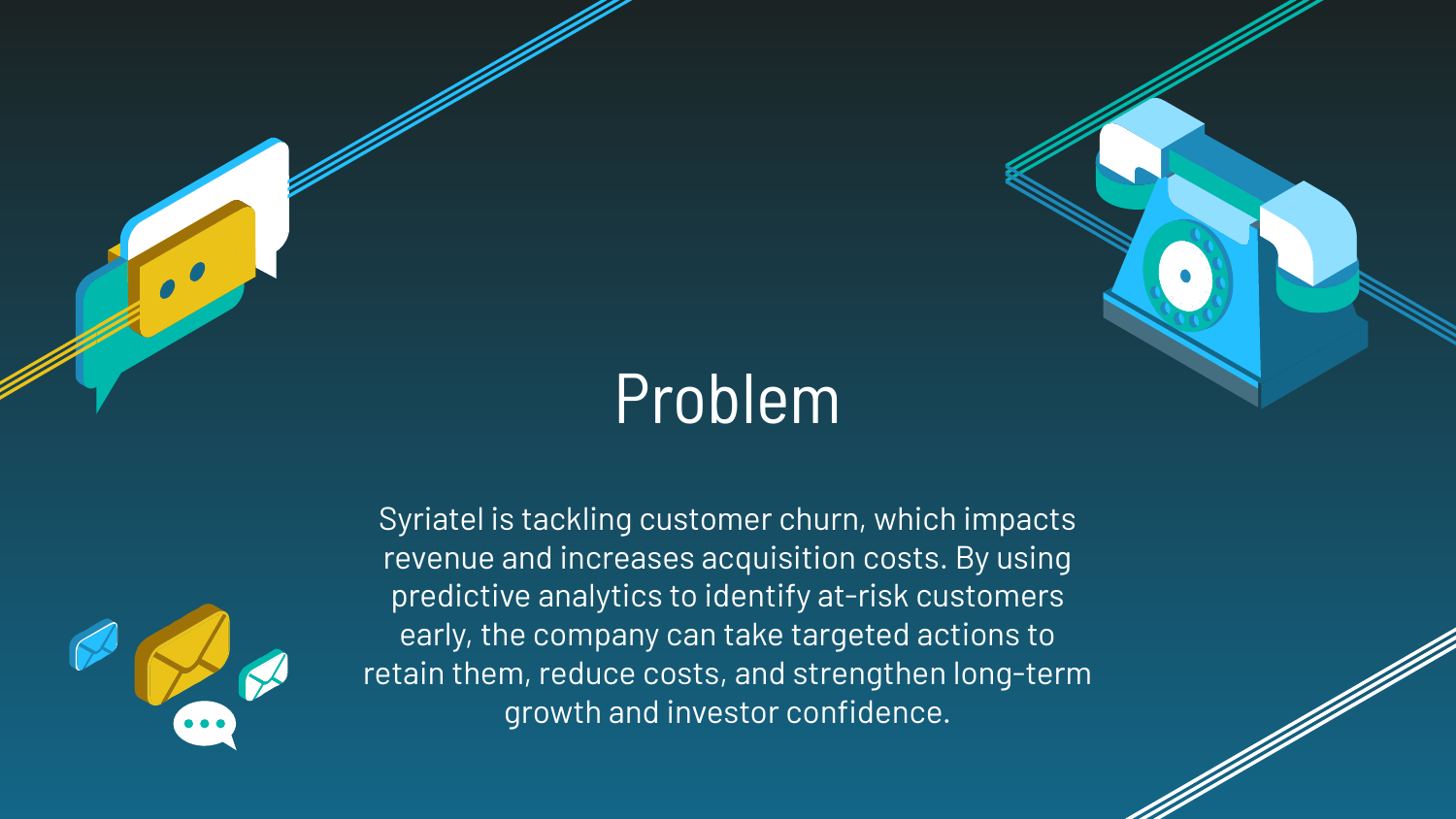

# Problem
Syriatel is tackling customer churn, which impacts revenue and increases acquisition costs. By using predictive analytics to identify at-risk customers early, the company can take targeted actions to retain them, reduce costs, and strengthen long-term growth and investor confidence.